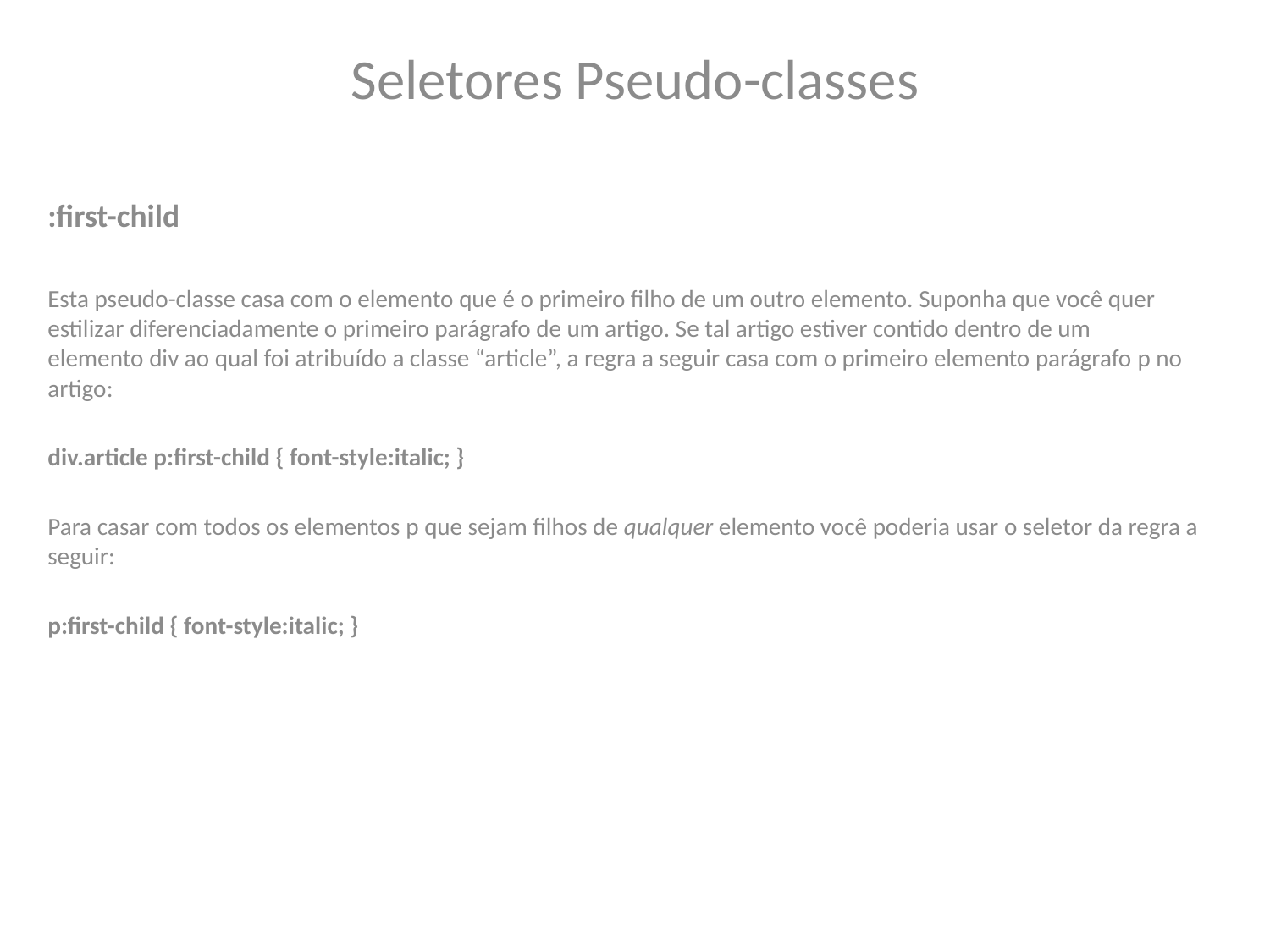

Seletores Pseudo-classes

:first-child

Esta pseudo-classe casa com o elemento que é o primeiro filho de um outro elemento. Suponha que você quer estilizar diferenciadamente o primeiro parágrafo de um artigo. Se tal artigo estiver contido dentro de um elemento div ao qual foi atribuído a classe “article”, a regra a seguir casa com o primeiro elemento parágrafo p no artigo:

div.article p:first-child { font-style:italic; }

Para casar com todos os elementos p que sejam filhos de qualquer elemento você poderia usar o seletor da regra a seguir:

p:first-child { font-style:italic; }